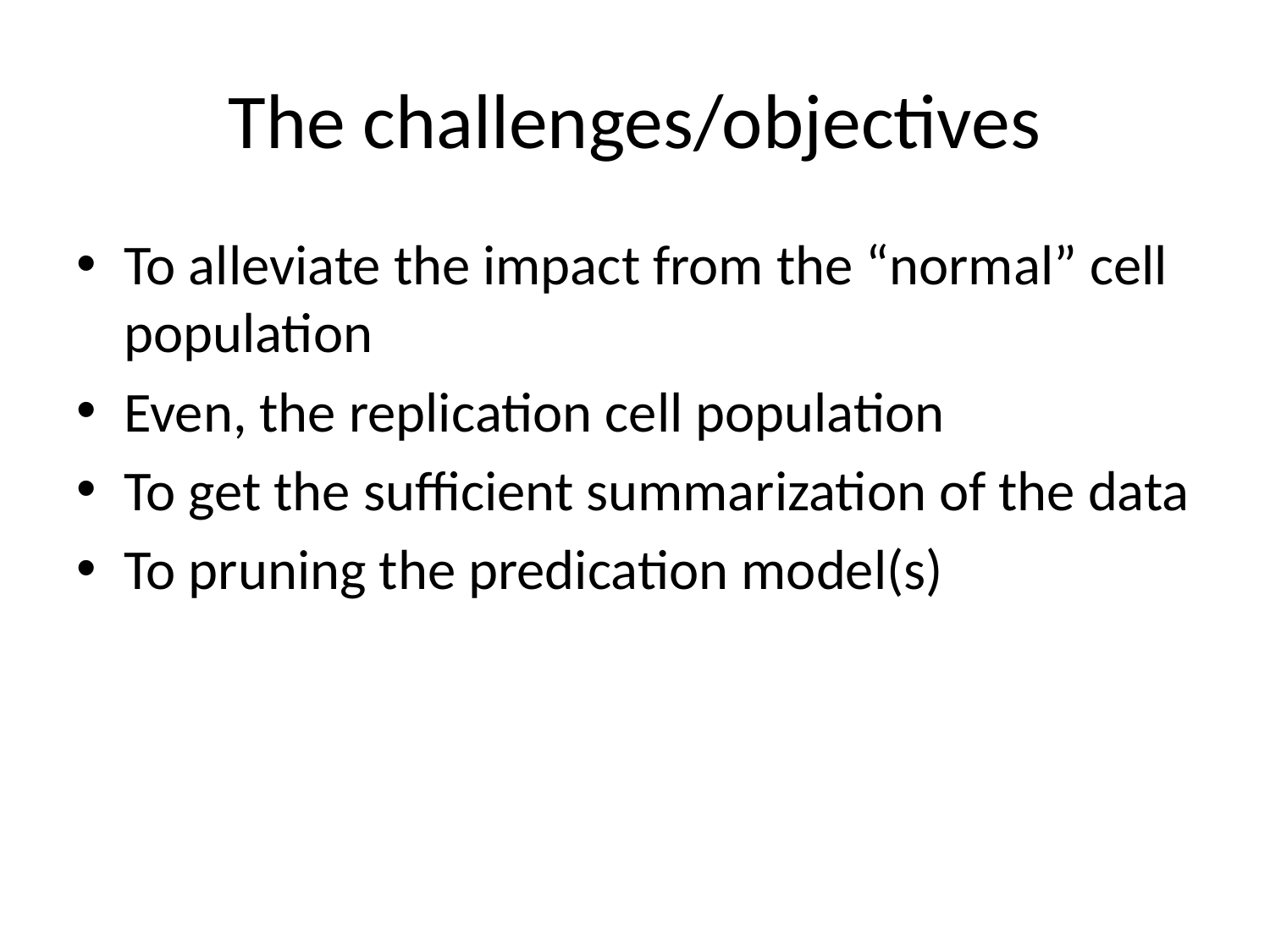

# The challenges/objectives
To alleviate the impact from the “normal” cell population
Even, the replication cell population
To get the sufficient summarization of the data
To pruning the predication model(s)